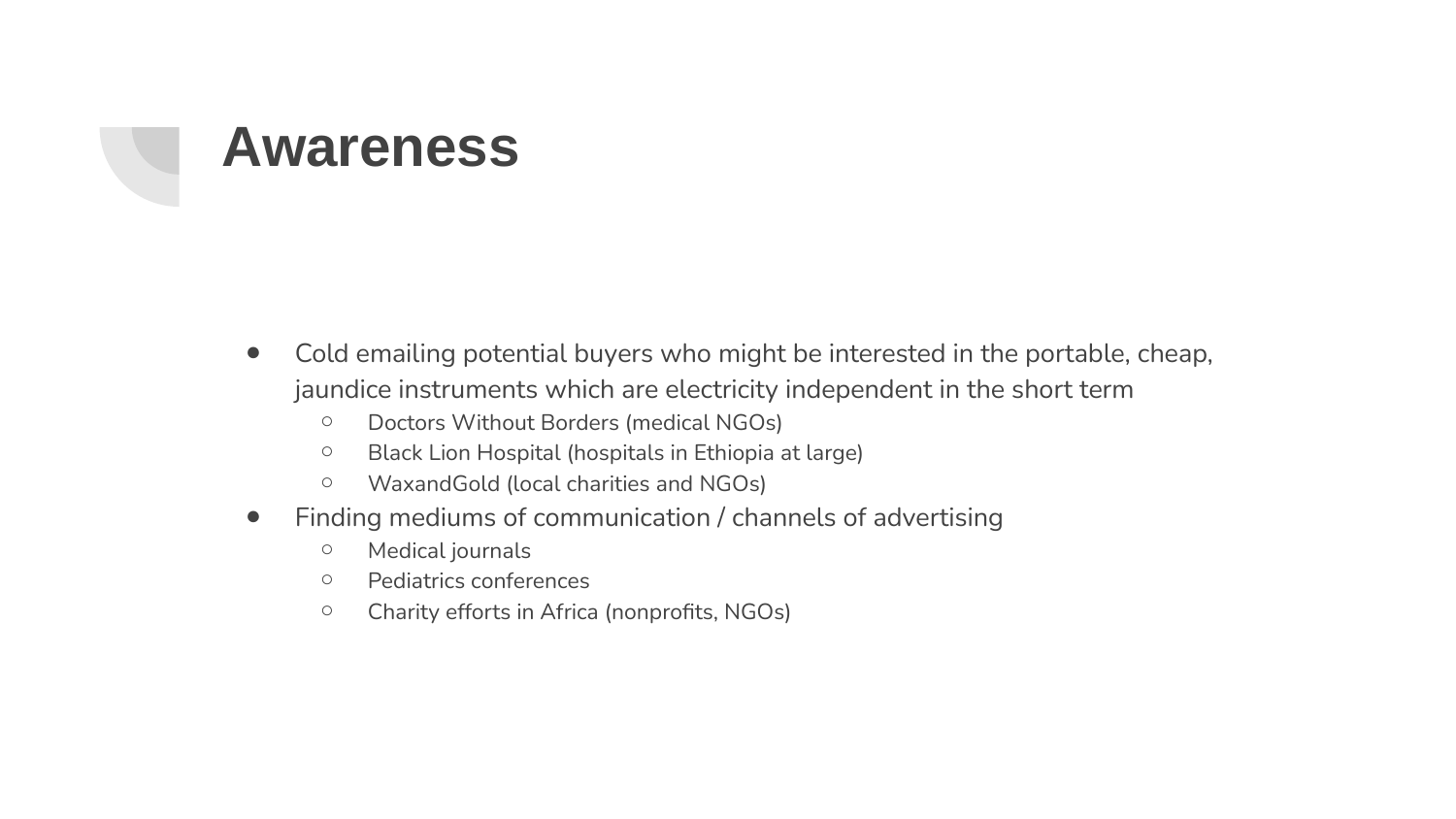

# Awareness
Cold emailing potential buyers who might be interested in the portable, cheap, jaundice instruments which are electricity independent in the short term
Doctors Without Borders (medical NGOs)
Black Lion Hospital (hospitals in Ethiopia at large)
WaxandGold (local charities and NGOs)
Finding mediums of communication / channels of advertising
Medical journals
Pediatrics conferences
Charity efforts in Africa (nonprofits, NGOs)